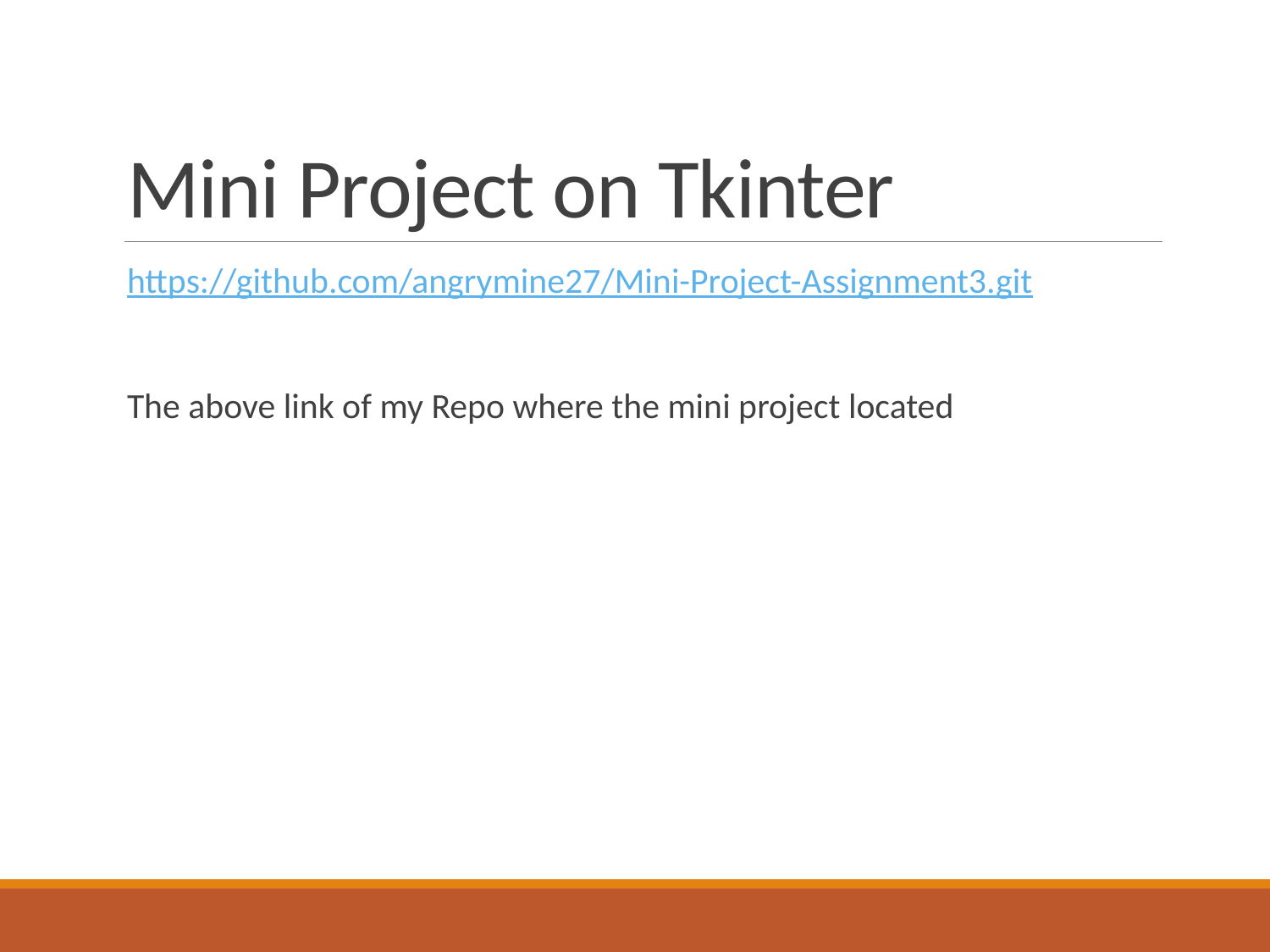

# Mini Project on Tkinter
https://github.com/angrymine27/Mini-Project-Assignment3.git

The above link of my Repo where the mini project located